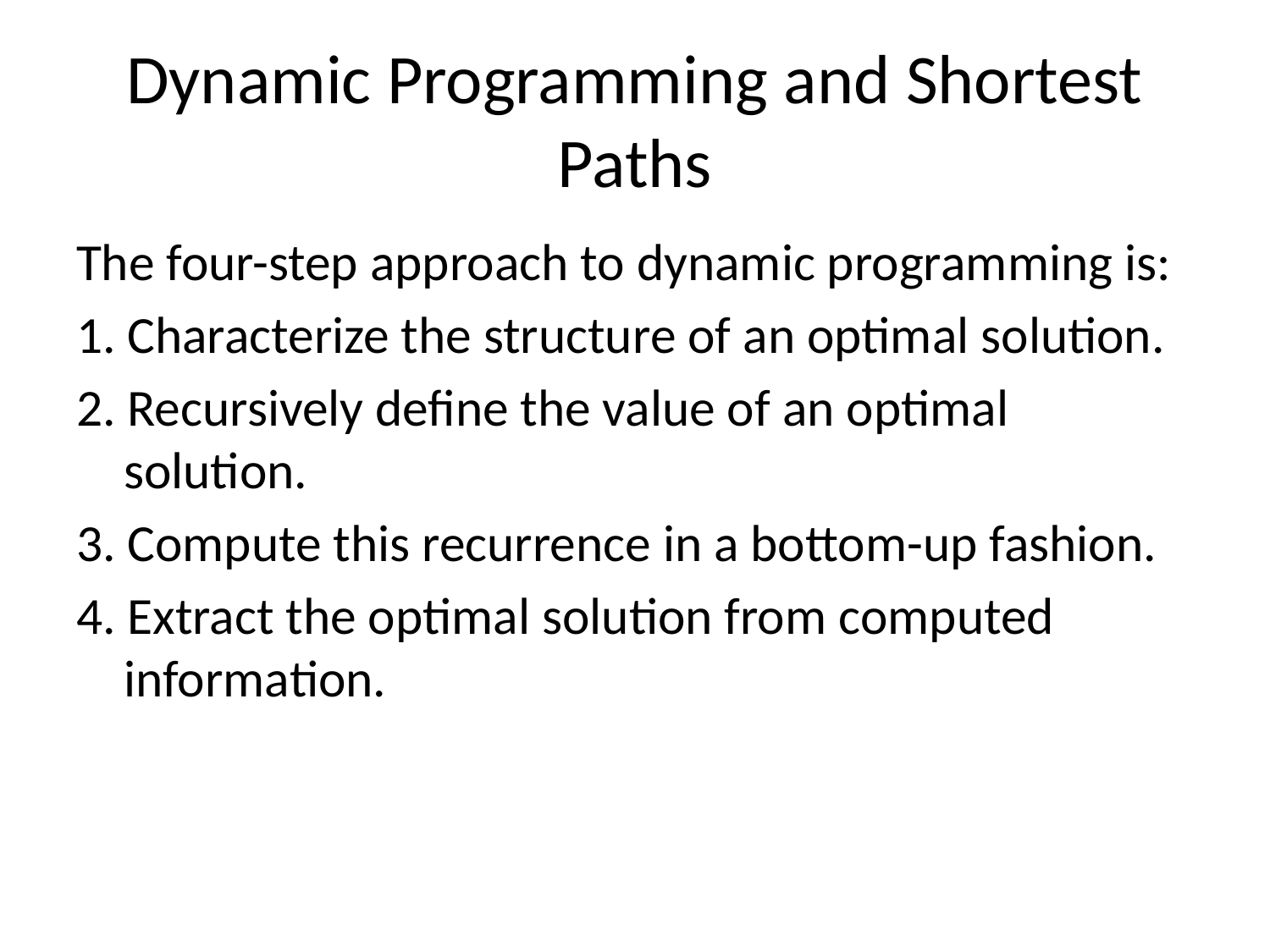

# Dynamic Programming and Shortest Paths
The four-step approach to dynamic programming is:
1. Characterize the structure of an optimal solution.
2. Recursively deﬁne the value of an optimal solution.
3. Compute this recurrence in a bottom-up fashion.
4. Extract the optimal solution from computed information.